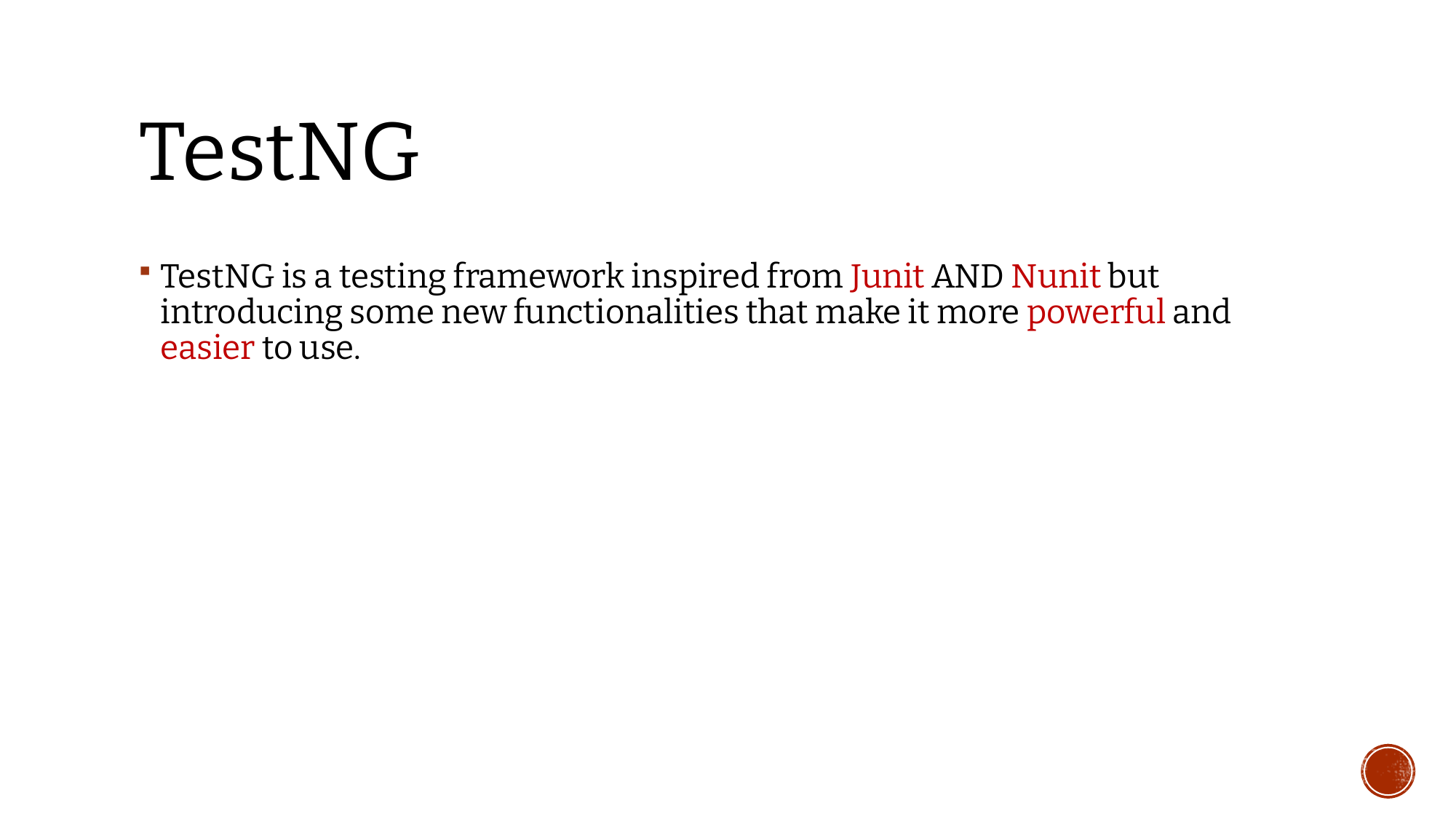

# TestNG
TestNG is a testing framework inspired from Junit AND Nunit but introducing some new functionalities that make it more powerful and easier to use.